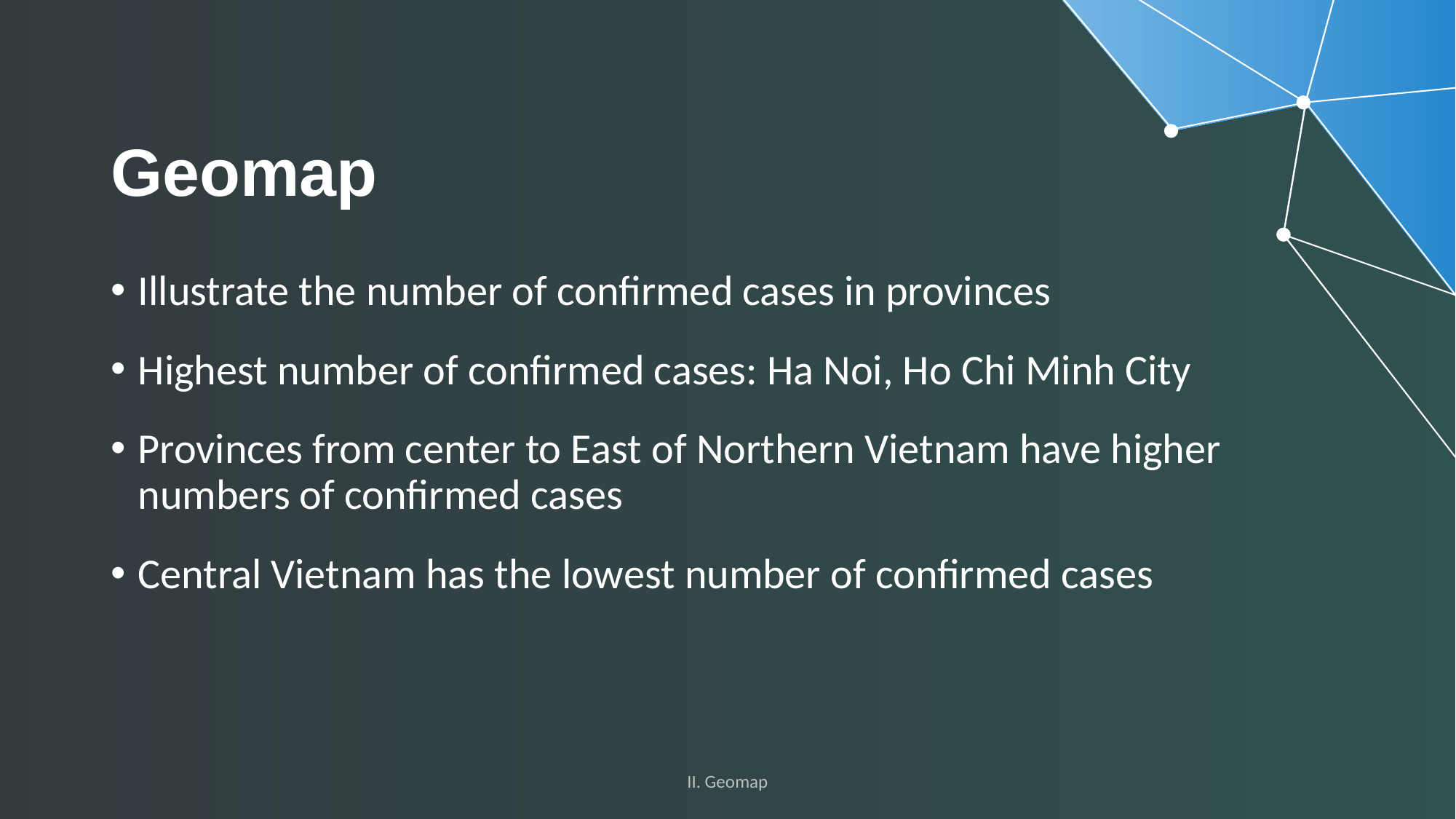

Geomap
Illustrate the number of confirmed cases in provinces
Highest number of confirmed cases: Ha Noi, Ho Chi Minh City
Provinces from center to East of Northern Vietnam have higher numbers of confirmed cases
Central Vietnam has the lowest number of confirmed cases
II. Geomap